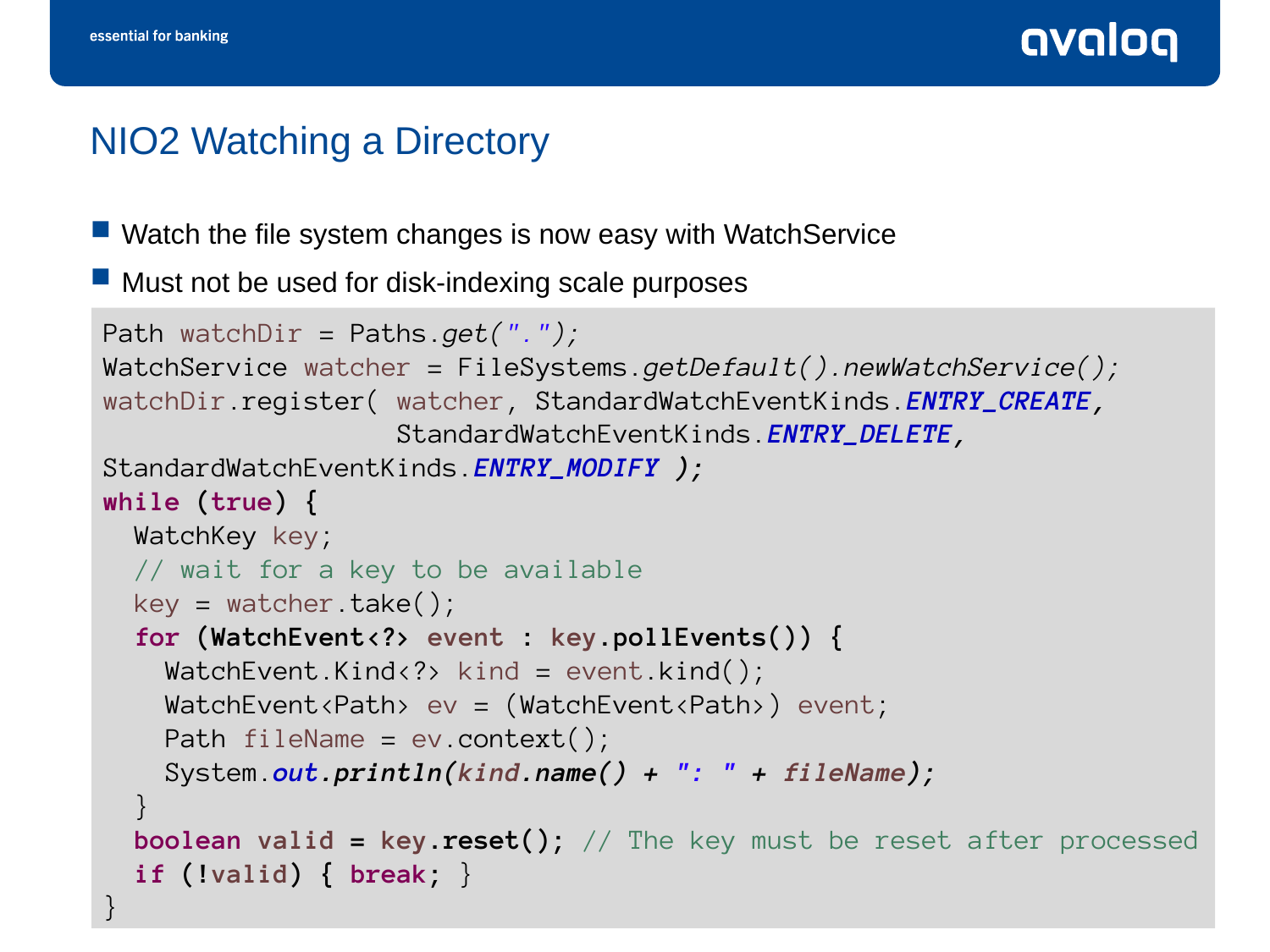

# NIO2 Watching a Directory
Watch the file system changes is now easy with WatchService
Must not be used for disk-indexing scale purposes
Path watchDir = Paths.get(".");
WatchService watcher = FileSystems.getDefault().newWatchService();
watchDir.register( watcher, StandardWatchEventKinds.ENTRY_CREATE,
                   StandardWatchEventKinds.ENTRY_DELETE, StandardWatchEventKinds.ENTRY_MODIFY );
while (true) {
  WatchKey key;
  // wait for a key to be available
  key = watcher.take();
  for (WatchEvent<?> event : key.pollEvents()) {
    WatchEvent.Kind<?> kind = event.kind();
    WatchEvent<Path> ev = (WatchEvent<Path>) event;
    Path fileName = ev.context();
    System.out.println(kind.name() + ": " + fileName);
  }
  boolean valid = key.reset(); // The key must be reset after processed
  if (!valid) { break; }
}